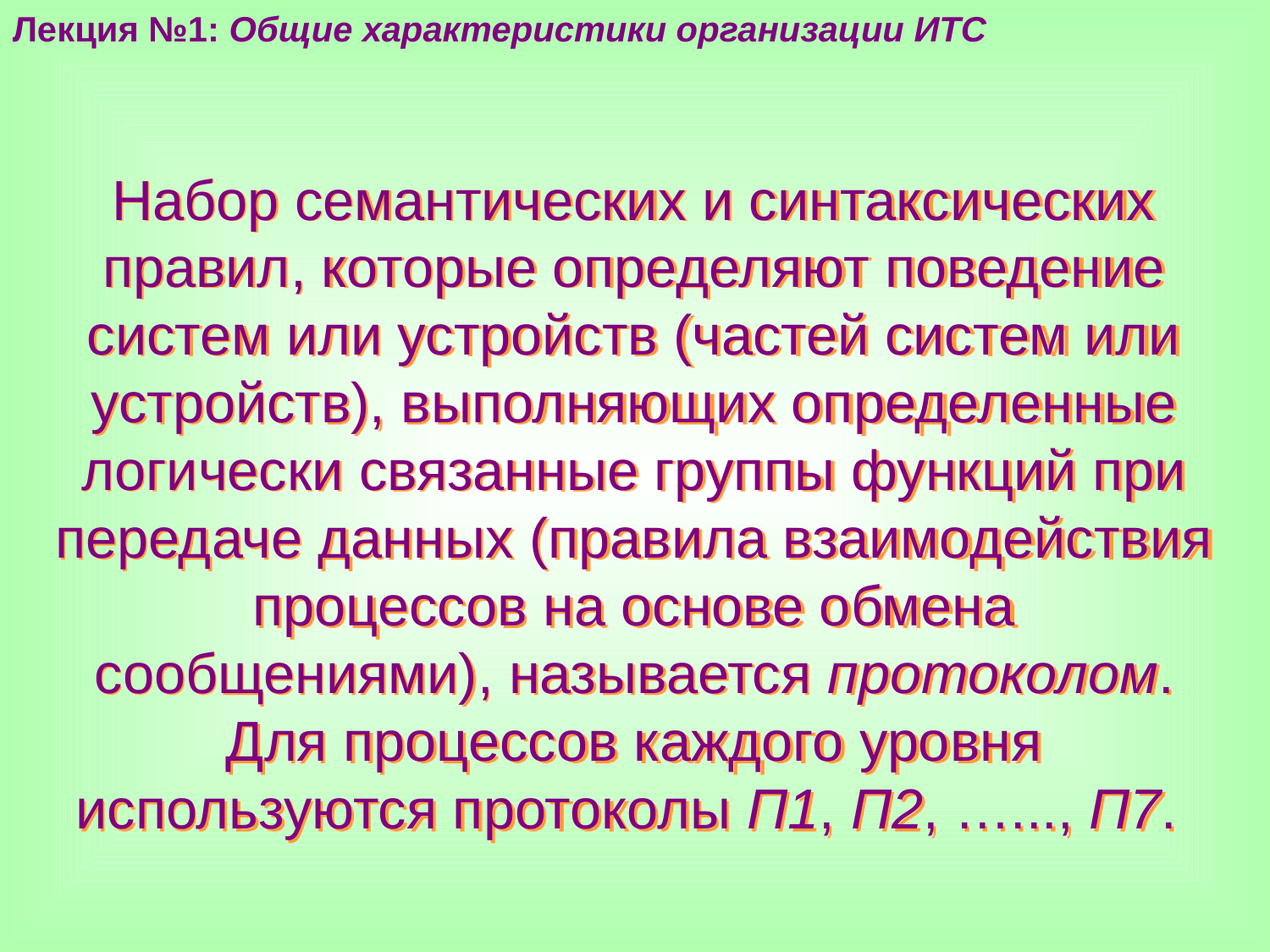

Лекция №1: Общие характеристики организации ИТС
Набор семантических и синтаксических правил, которые определяют поведение систем или устройств (частей систем или устройств), выполняющих определенные логически связанные группы функций при передаче данных (правила взаимодействия процессов на основе обмена сообщениями), называется протоколом. Для процессов каждого уровня используются протоколы П1, П2, …..., П7.